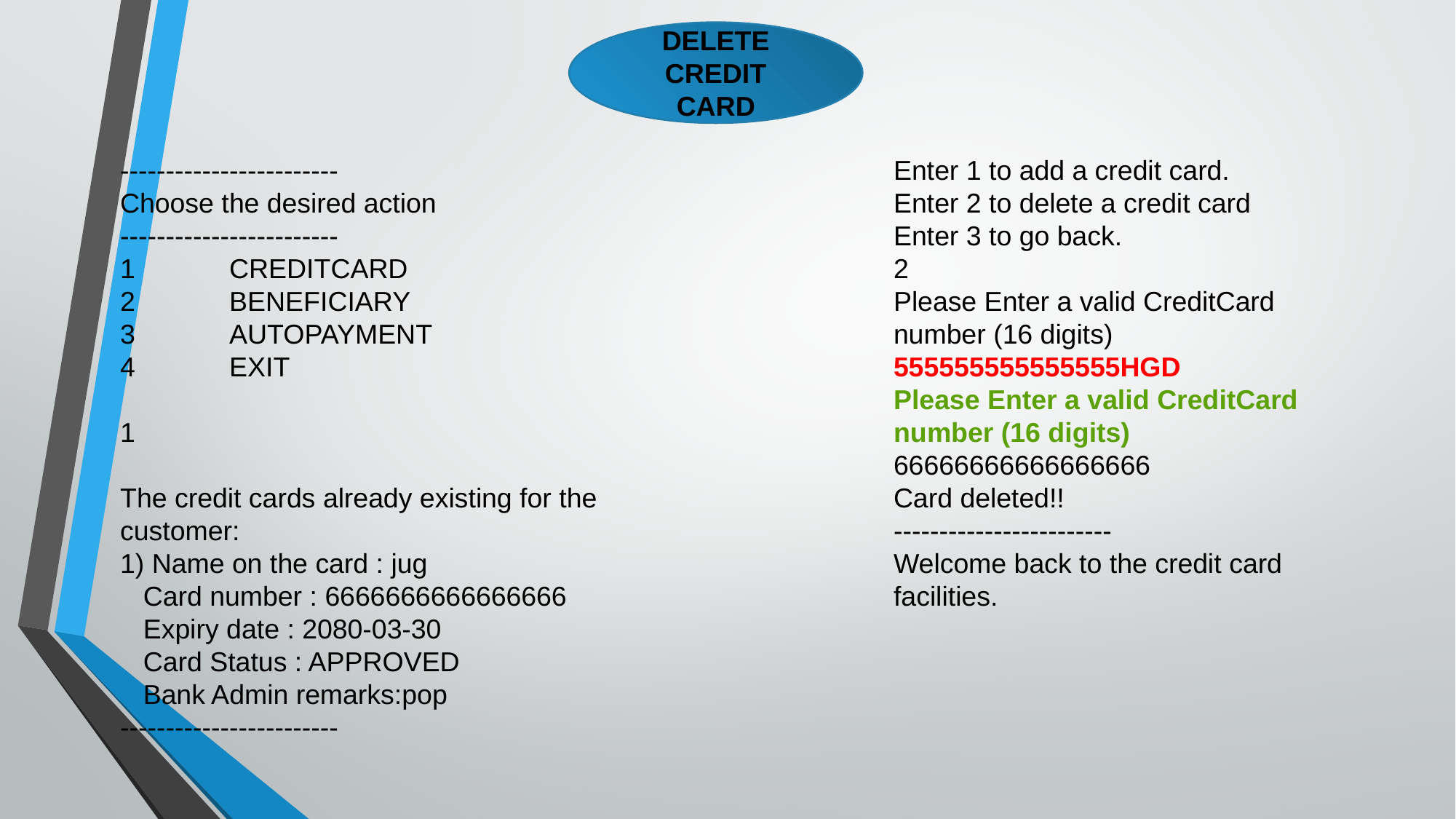

DELETE CREDIT CARD
------------------------
Choose the desired action
------------------------
1	CREDITCARD
2	BENEFICIARY
3	AUTOPAYMENT
4	EXIT

1

The credit cards already existing for the customer:
1) Name on the card : jug
   Card number : 6666666666666666
   Expiry date : 2080-03-30
   Card Status : APPROVED
   Bank Admin remarks:pop
------------------------
Enter 1 to add a credit card.
Enter 2 to delete a credit card
Enter 3 to go back.
2
Please Enter a valid CreditCard number (16 digits)
555555555555555HGD
Please Enter a valid CreditCard number (16 digits)
66666666666666666
Card deleted!!
------------------------
Welcome back to the credit card facilities.